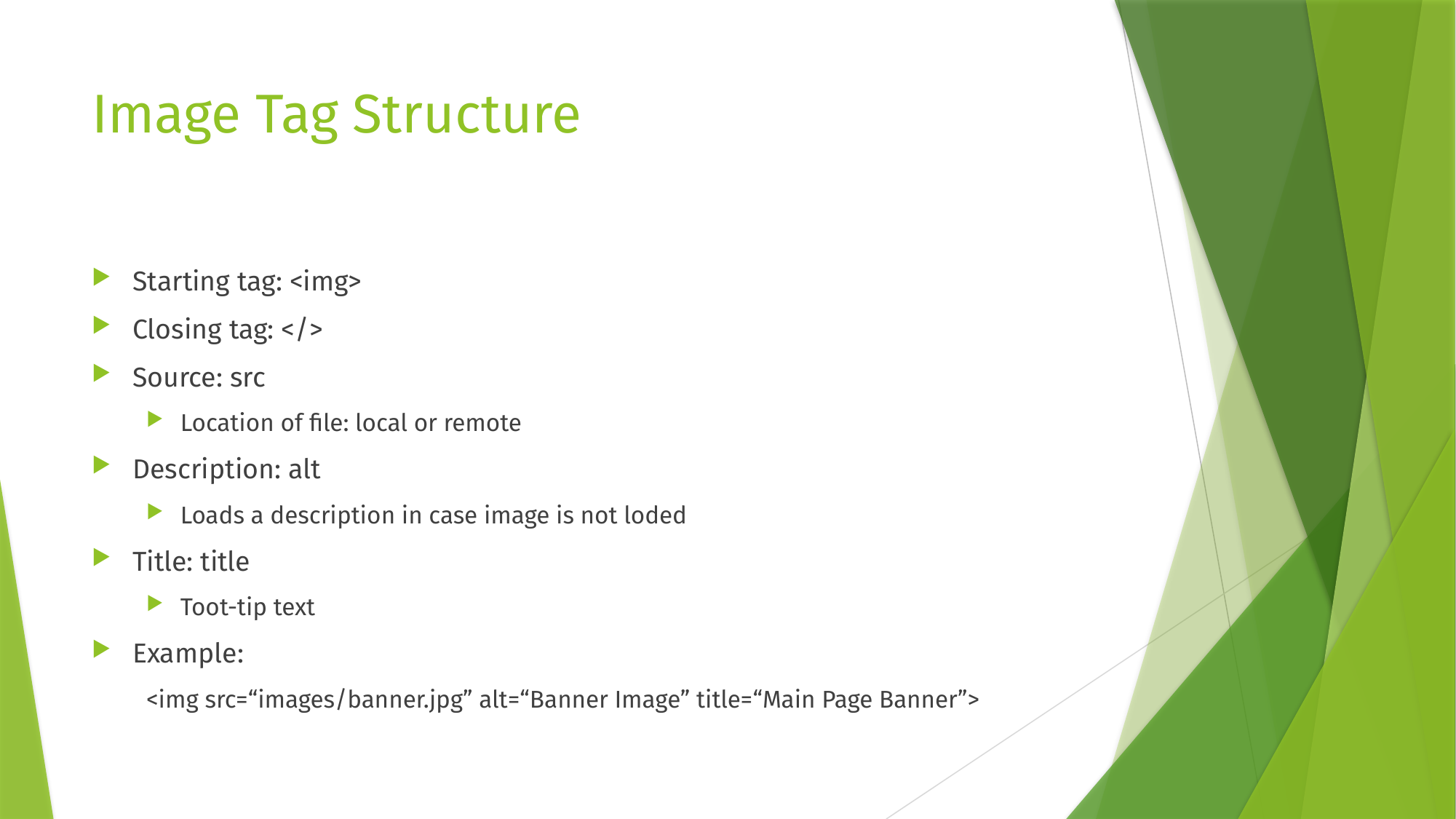

# Image Tag Structure
Starting tag: <img>
Closing tag: </>
Source: src
Location of file: local or remote
Description: alt
Loads a description in case image is not loded
Title: title
Toot-tip text
Example:
<img src=“images/banner.jpg” alt=“Banner Image” title=“Main Page Banner”>